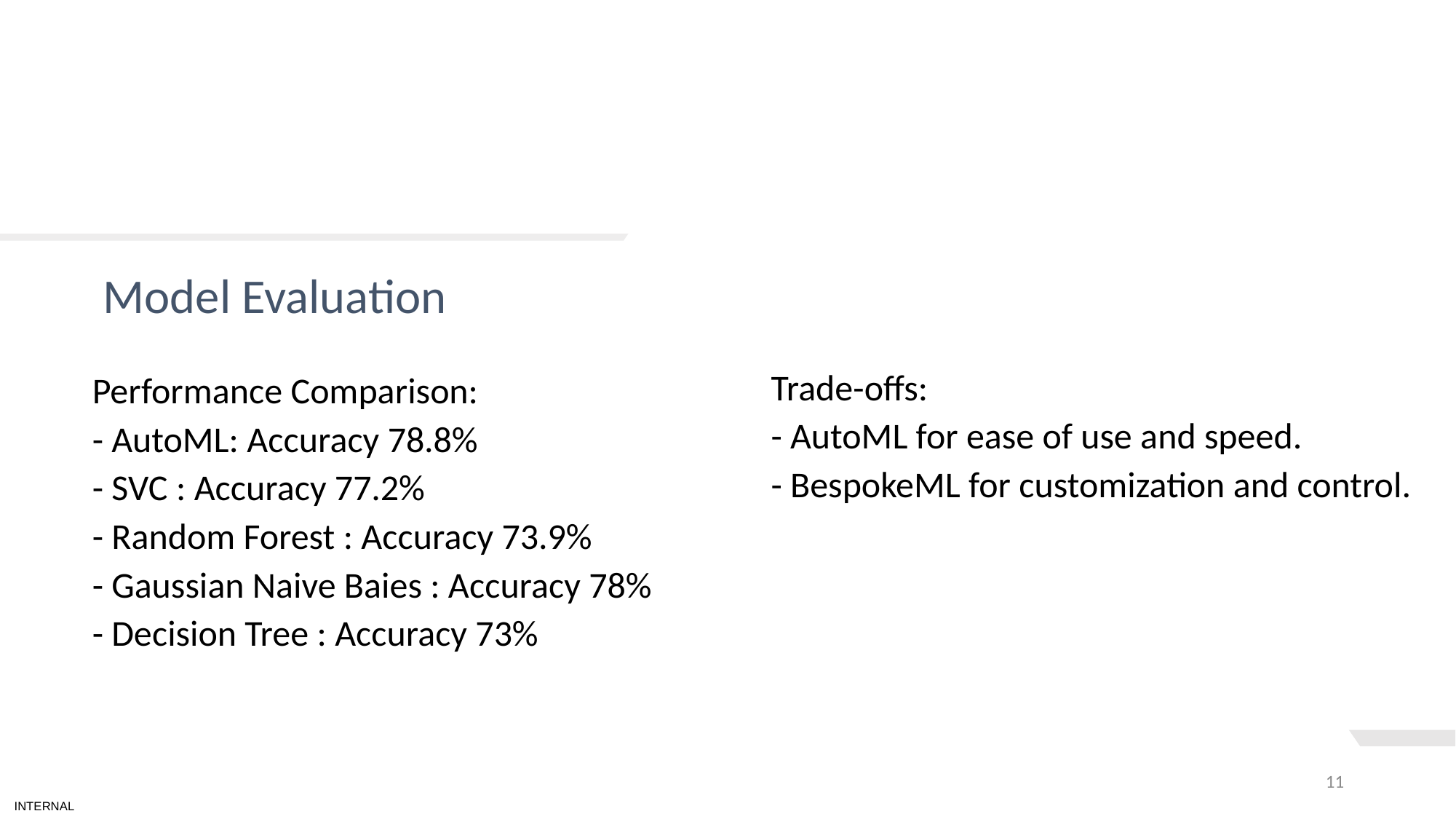

# TEXT LAYOUT 1
Model Evaluation
Trade-offs:
- AutoML for ease of use and speed.
- BespokeML for customization and control.
Performance Comparison:
- AutoML: Accuracy 78.8%
- SVC : Accuracy 77.2%
- Random Forest : Accuracy 73.9%
- Gaussian Naive Baies : Accuracy 78%
- Decision Tree : Accuracy 73%

11